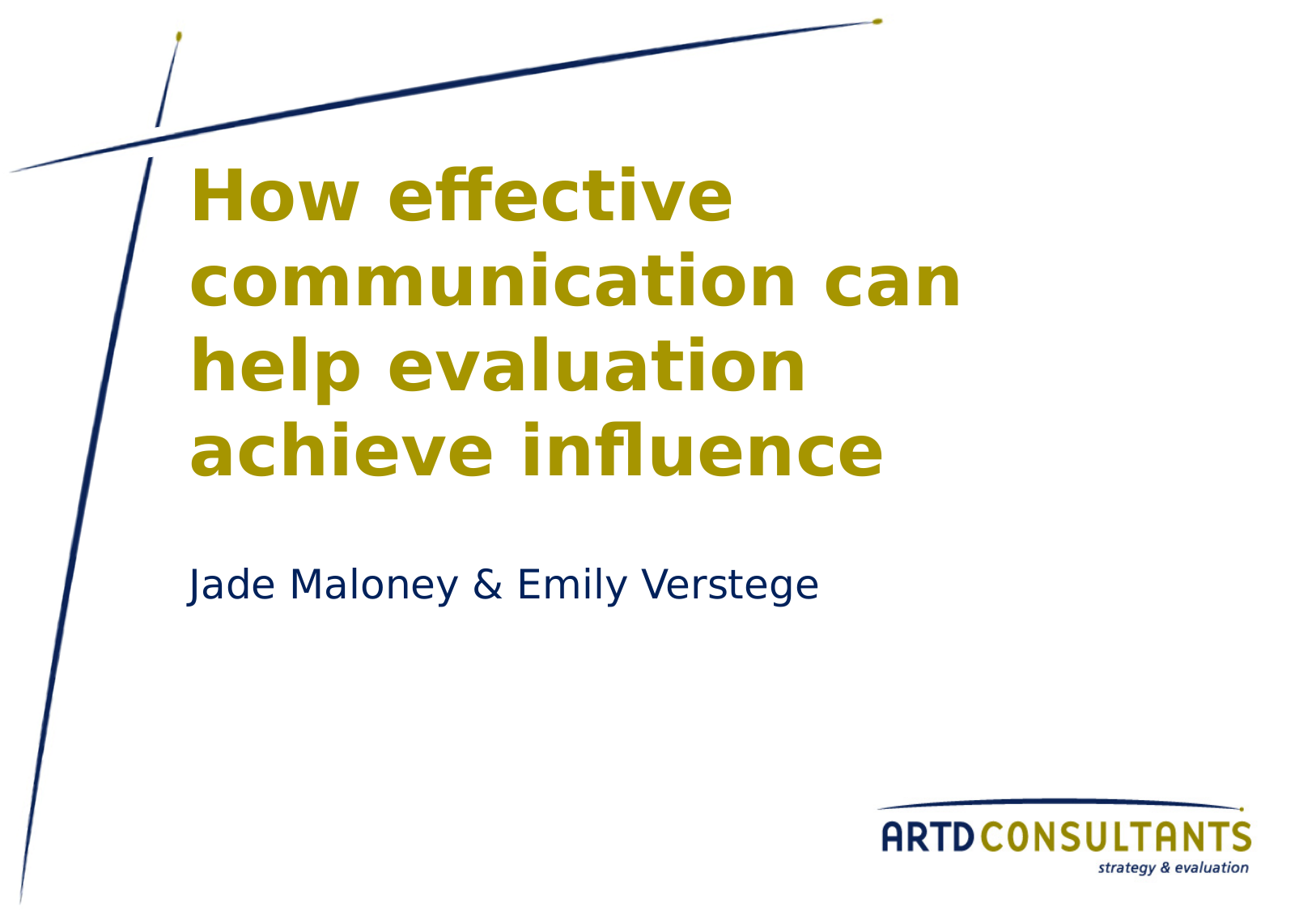

# How effective communication can help evaluation achieve influence

Jade Maloney & Emily Verstege